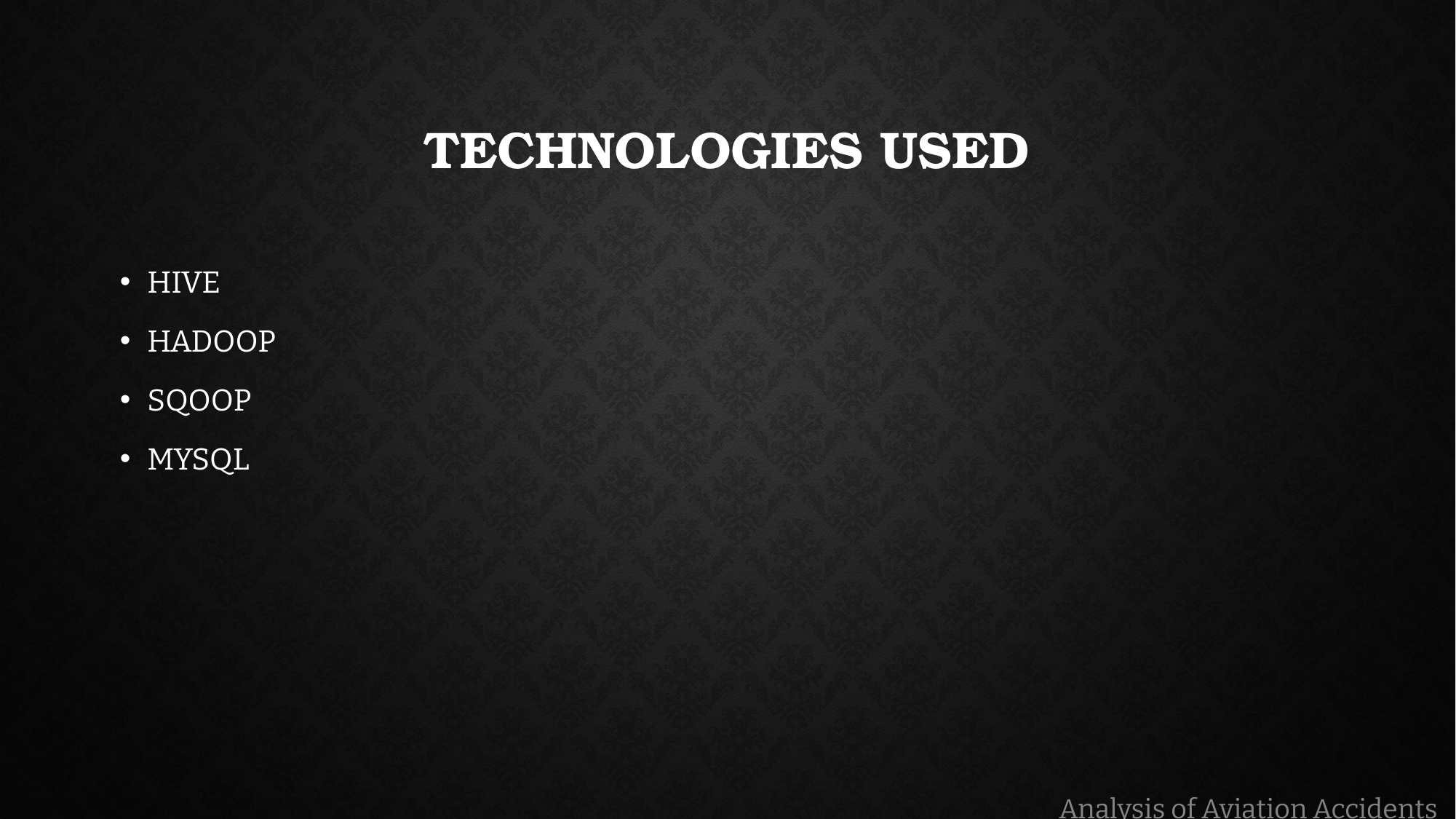

# Technologies Used
HIVE
HADOOP
SQOOP
MYSQL
Analysis of Aviation Accidents